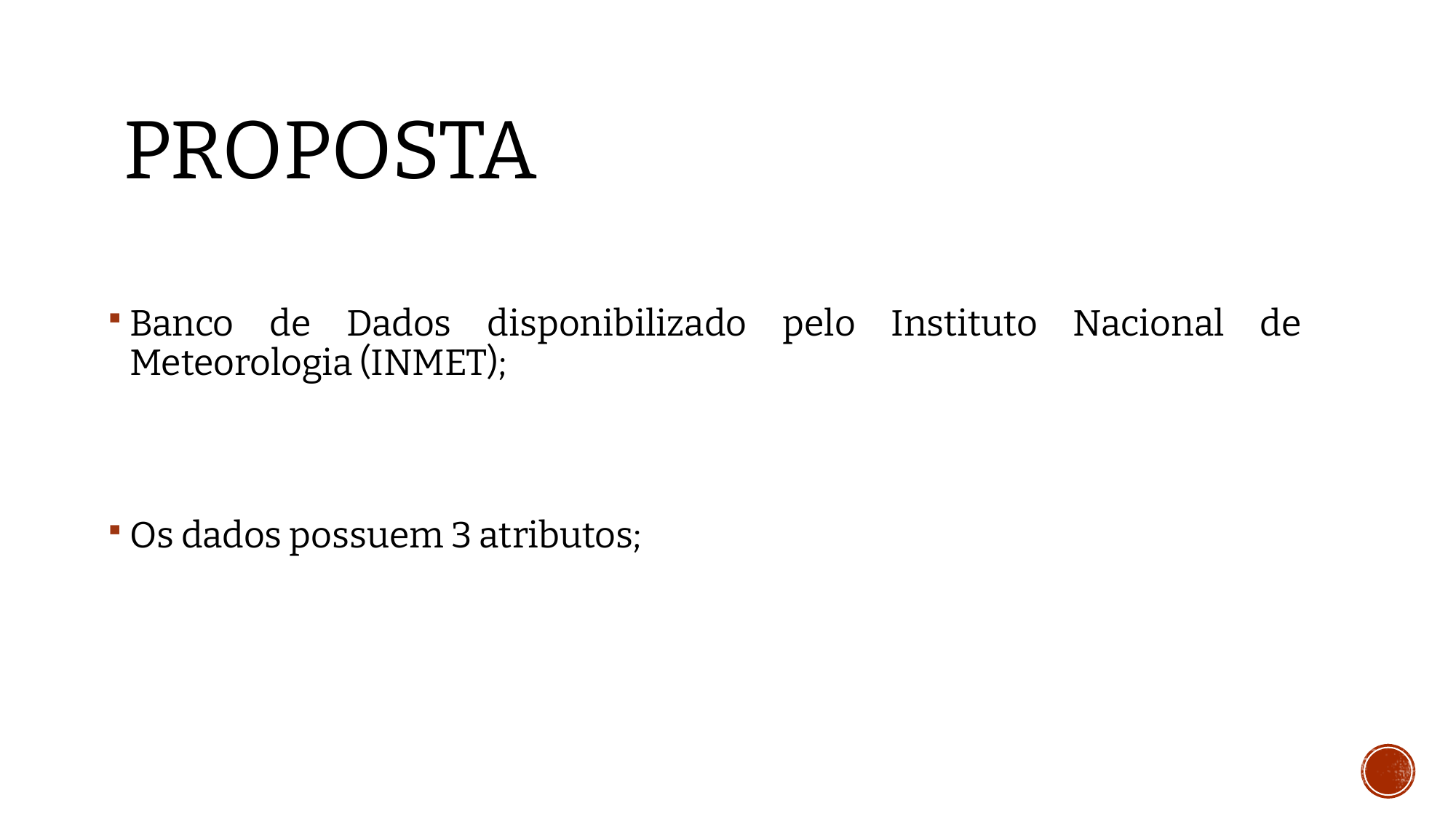

# Proposta
Banco de Dados disponibilizado pelo Instituto Nacional de Meteorologia (INMET);

Os dados possuem 3 atributos;